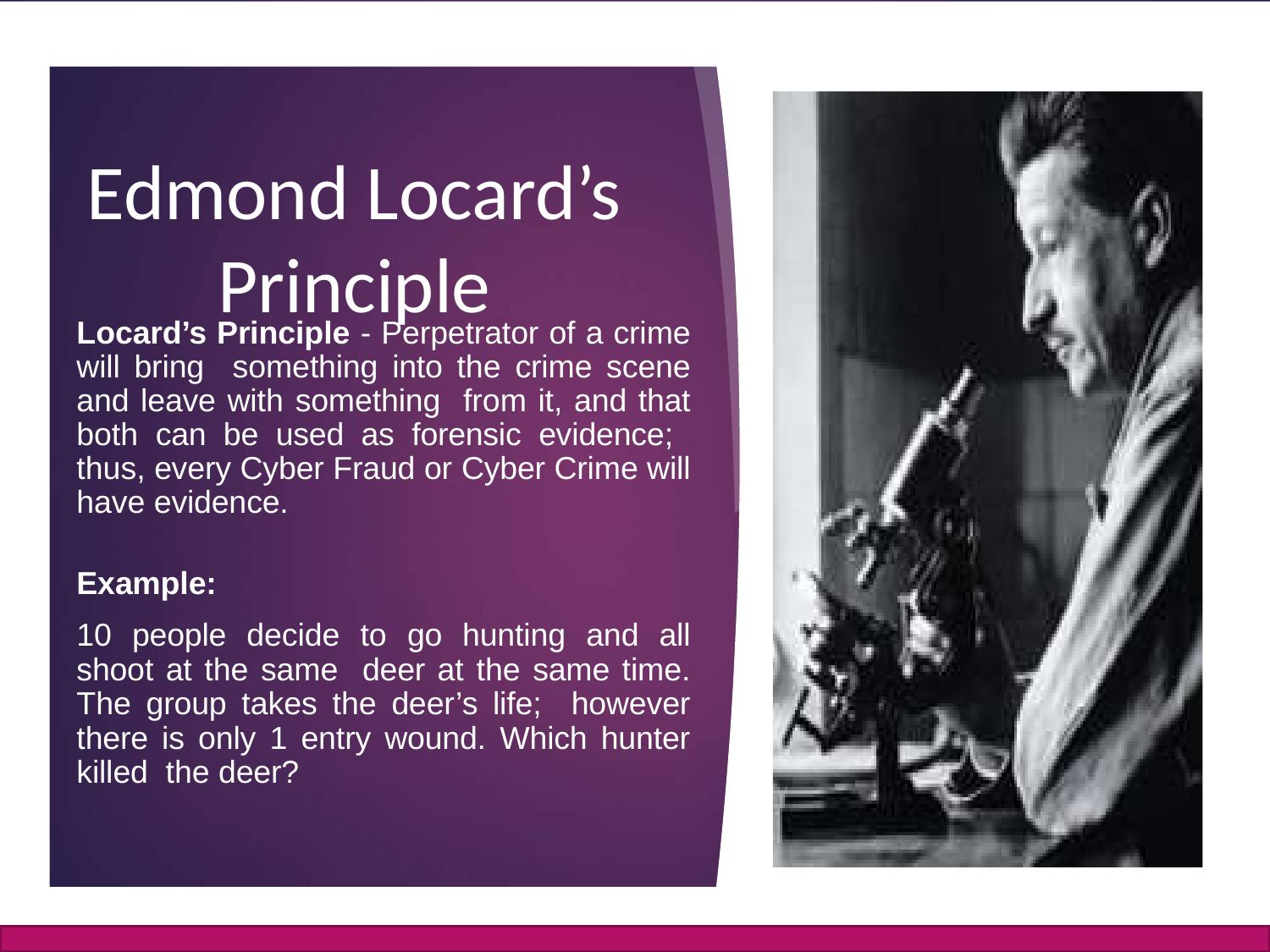

# Edmond Locard’s Principle
Locard’s Principle - Perpetrator of a crime will bring  something into the crime scene and leave with something  from it, and that both can be used as forensic evidence;  thus, every Cyber Fraud or Cyber Crime will have evidence.

Example:
10 people decide to go hunting and all shoot at the same  deer at the same time. The group takes the deer’s life;  however there is only 1 entry wound. Which hunter killed  the deer?